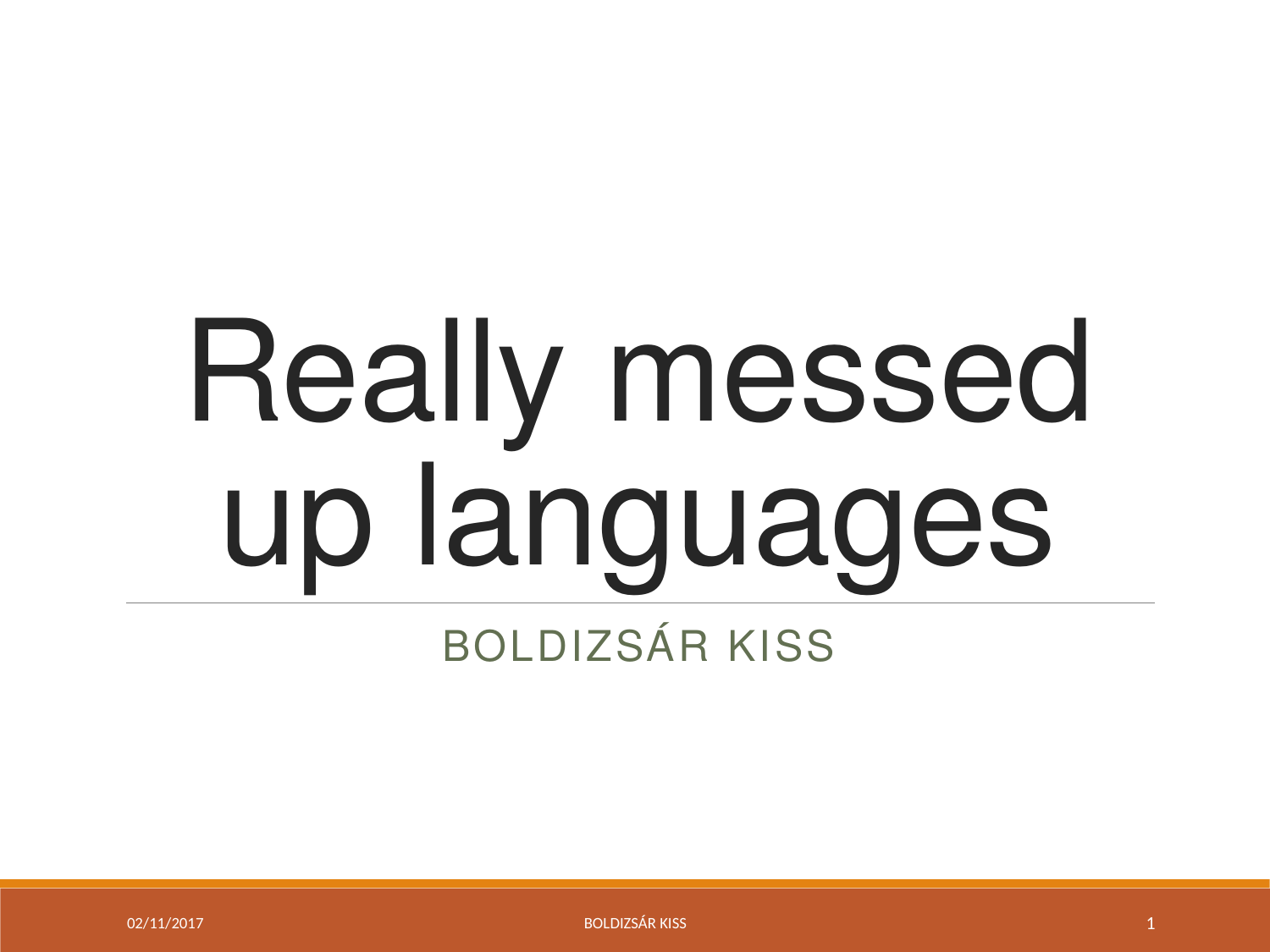

# Really messed up languages
Boldizsár Kiss
02/11/2017
Boldizsár Kiss
1